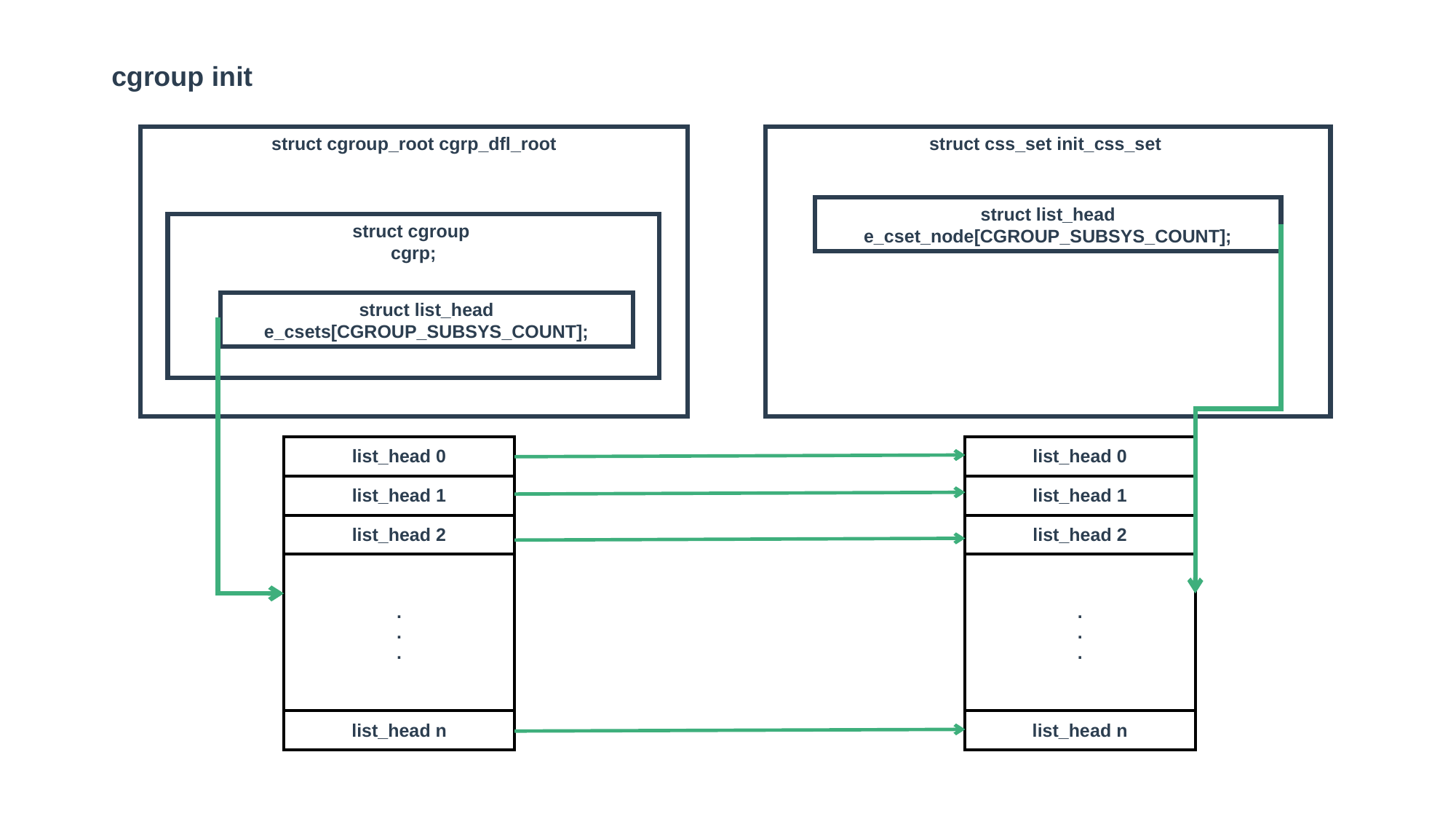

cgroup init
struct cgroup_root cgrp_dfl_root
struct css_set init_css_set
struct list_head e_cset_node[CGROUP_SUBSYS_COUNT];
struct cgroup
cgrp;
struct list_head e_csets[CGROUP_SUBSYS_COUNT];
| list\_head 0 |
| --- |
| list\_head 1 |
| list\_head 2 |
| . . . |
| list\_head n |
| list\_head 0 |
| --- |
| list\_head 1 |
| list\_head 2 |
| . . . |
| list\_head n |